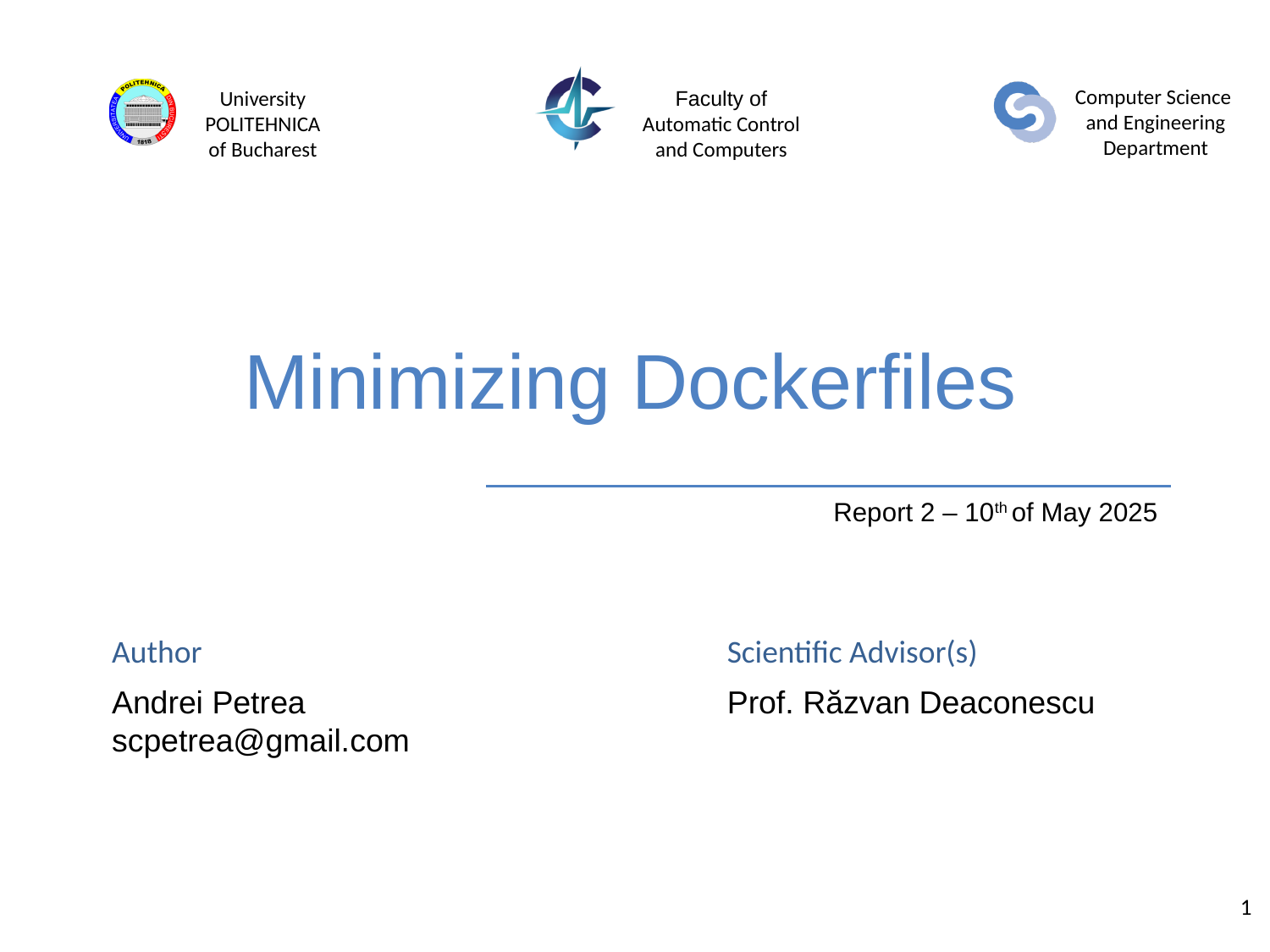

# Minimizing Dockerfiles

Report 2 – 10th of May 2025
Andrei Petrea
scpetrea@gmail.com
Prof. Răzvan Deaconescu
1